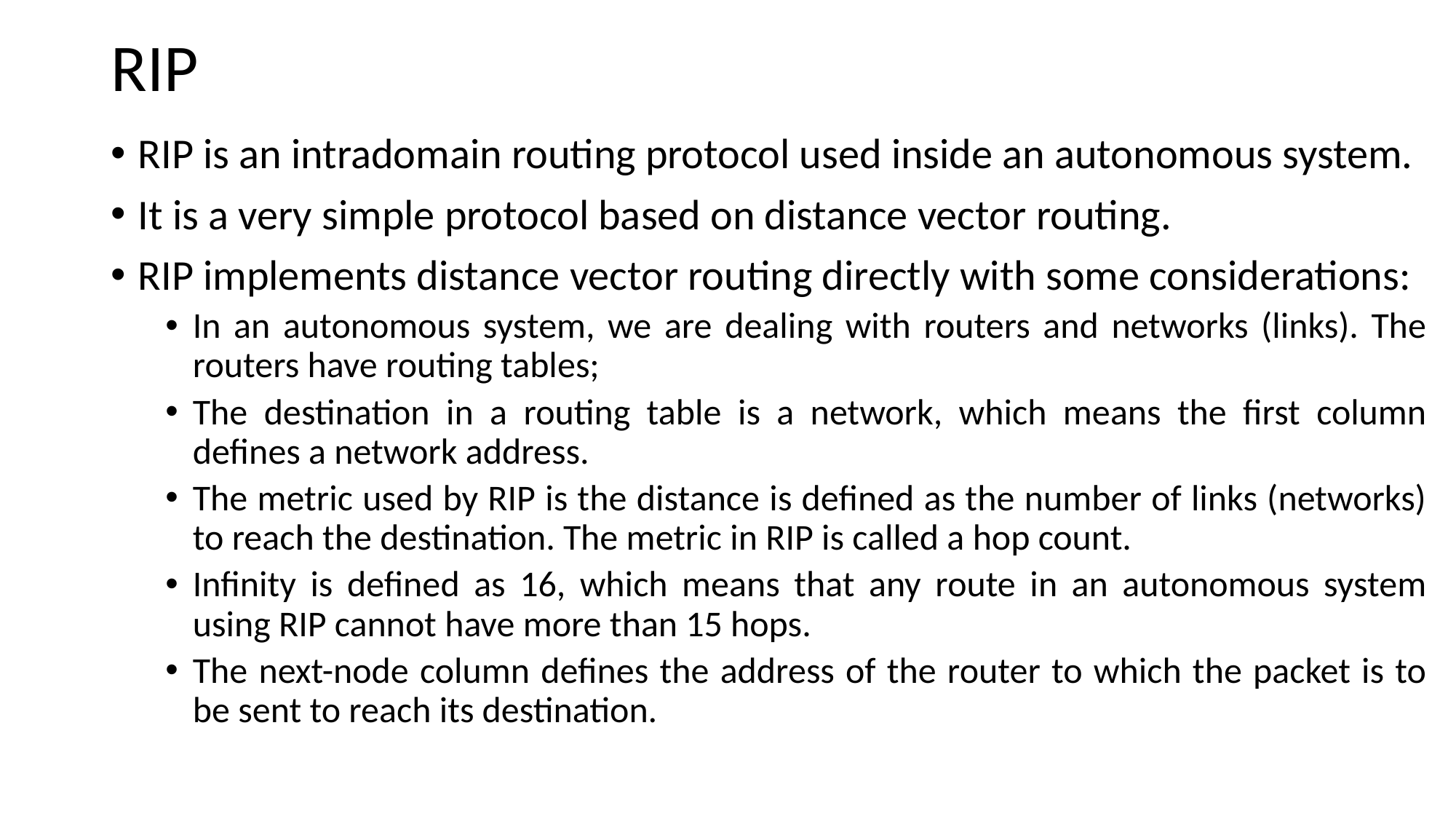

# RIP
RIP is an intradomain routing protocol used inside an autonomous system.
It is a very simple protocol based on distance vector routing.
RIP implements distance vector routing directly with some considerations:
In an autonomous system, we are dealing with routers and networks (links). The routers have routing tables;
The destination in a routing table is a network, which means the first column defines a network address.
The metric used by RIP is the distance is defined as the number of links (networks) to reach the destination. The metric in RIP is called a hop count.
Infinity is defined as 16, which means that any route in an autonomous system using RIP cannot have more than 15 hops.
The next-node column defines the address of the router to which the packet is to be sent to reach its destination.